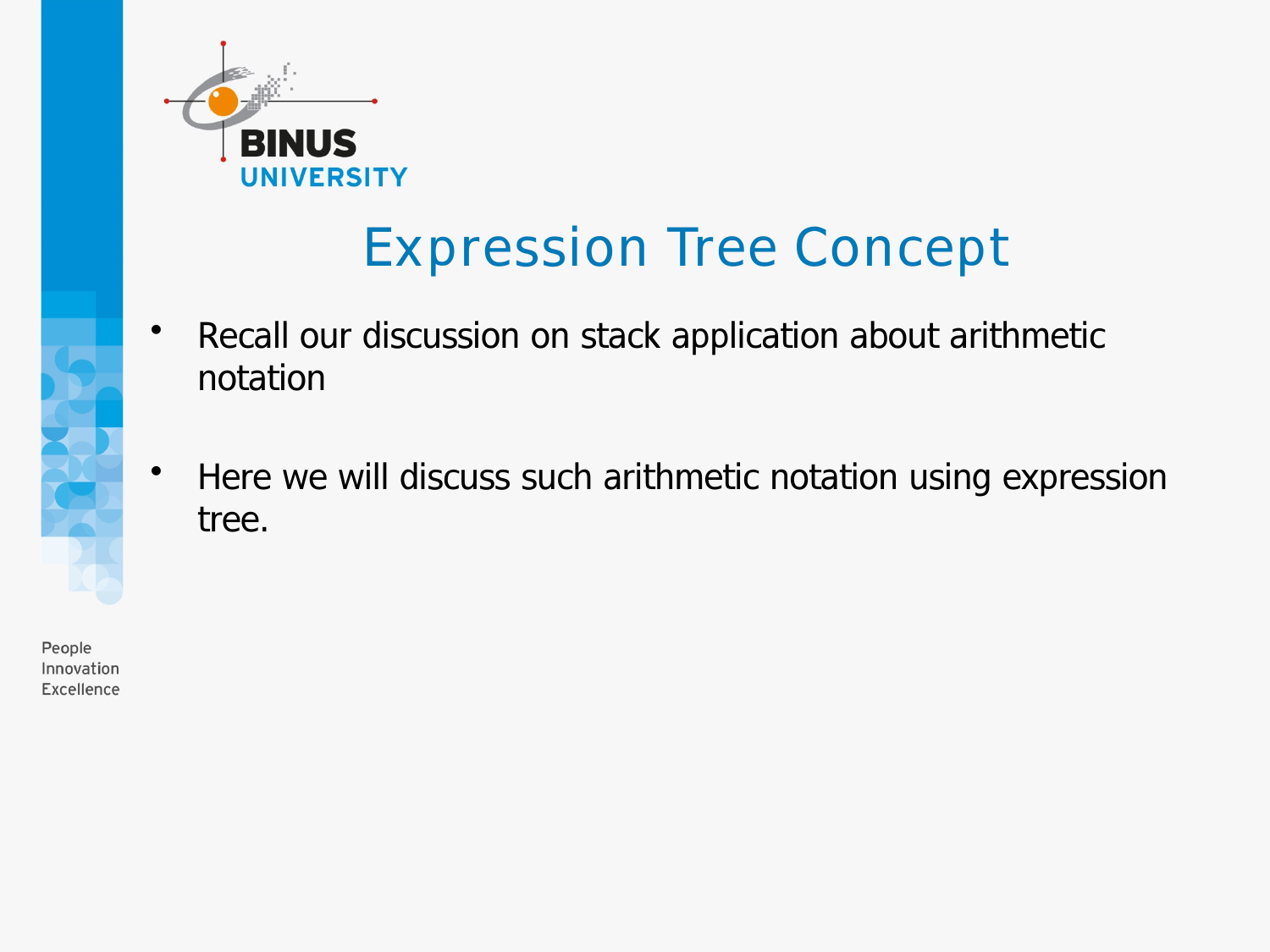

# Expression Tree Concept
Recall our discussion on stack application about arithmetic notation

Here we will discuss such arithmetic notation using expression tree.